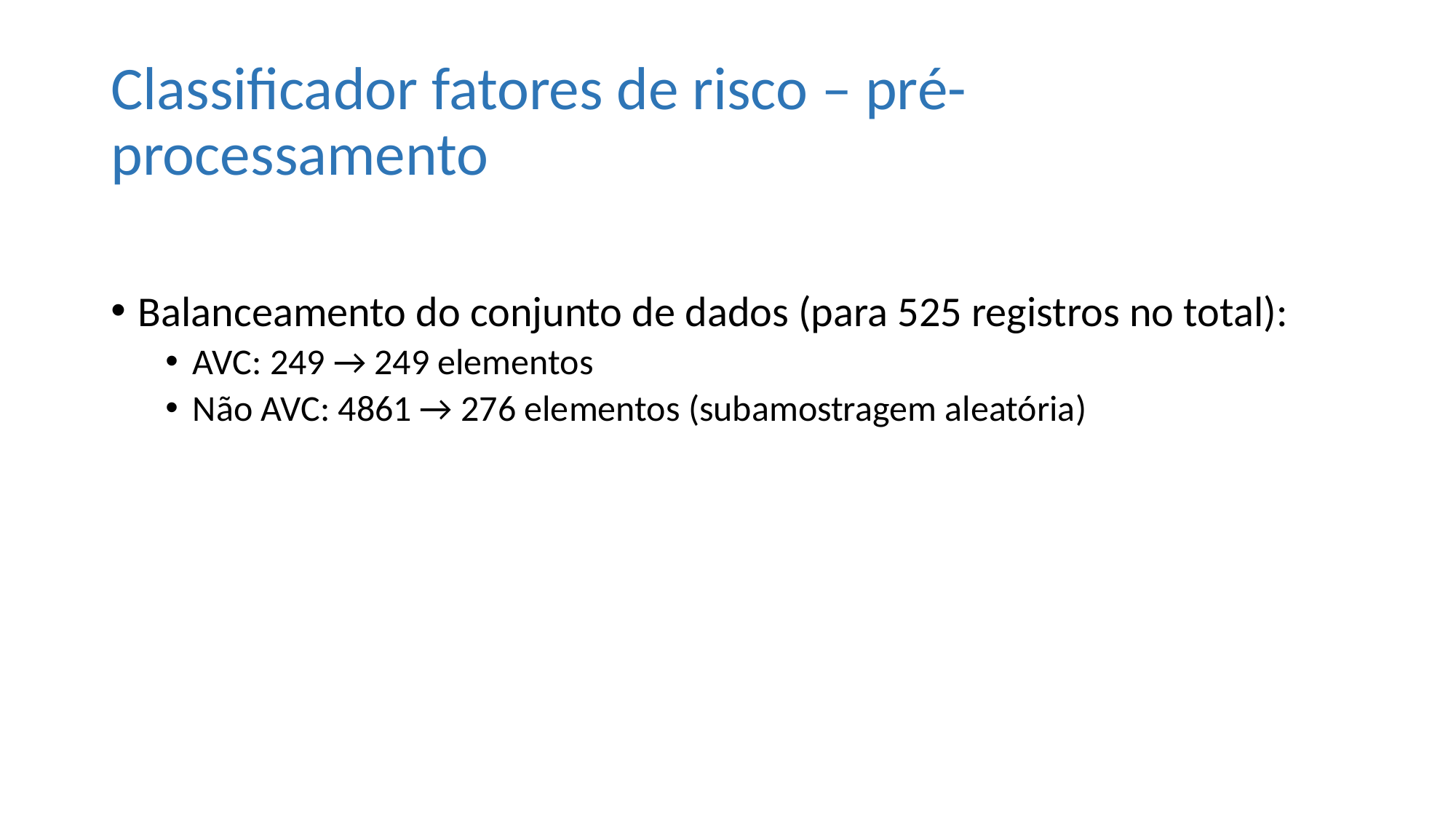

# Classificador fatores de risco – pré-processamento

Balanceamento do conjunto de dados (para 525 registros no total):
AVC: 249 → 249 elementos
Não AVC: 4861 → 276 elementos (subamostragem aleatória)